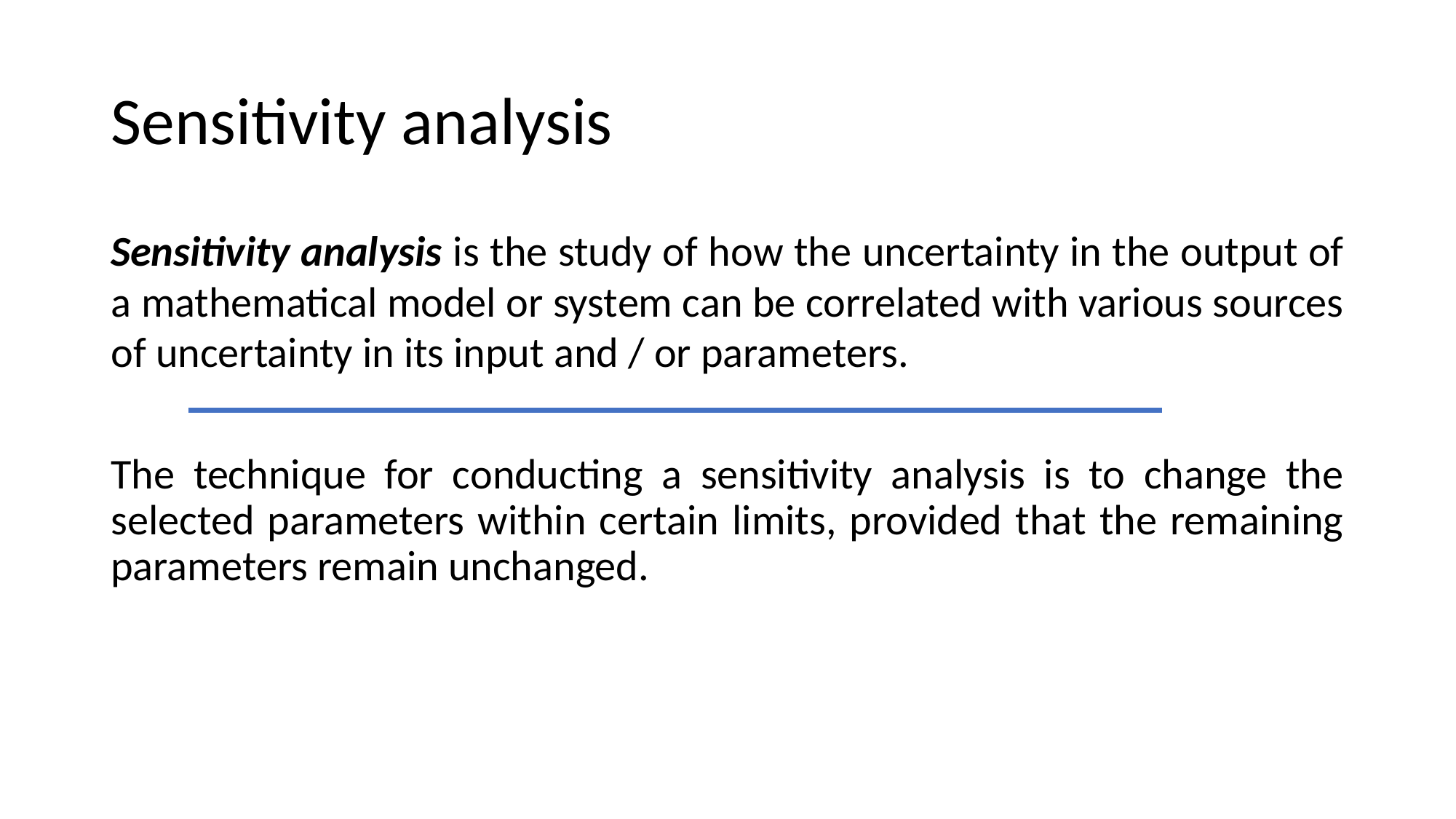

# Sensitivity analysis
Sensitivity analysis is the study of how the uncertainty in the output of a mathematical model or system can be correlated with various sources of uncertainty in its input and / or parameters.

The technique for conducting a sensitivity analysis is to change the selected parameters within certain limits, provided that the remaining parameters remain unchanged.